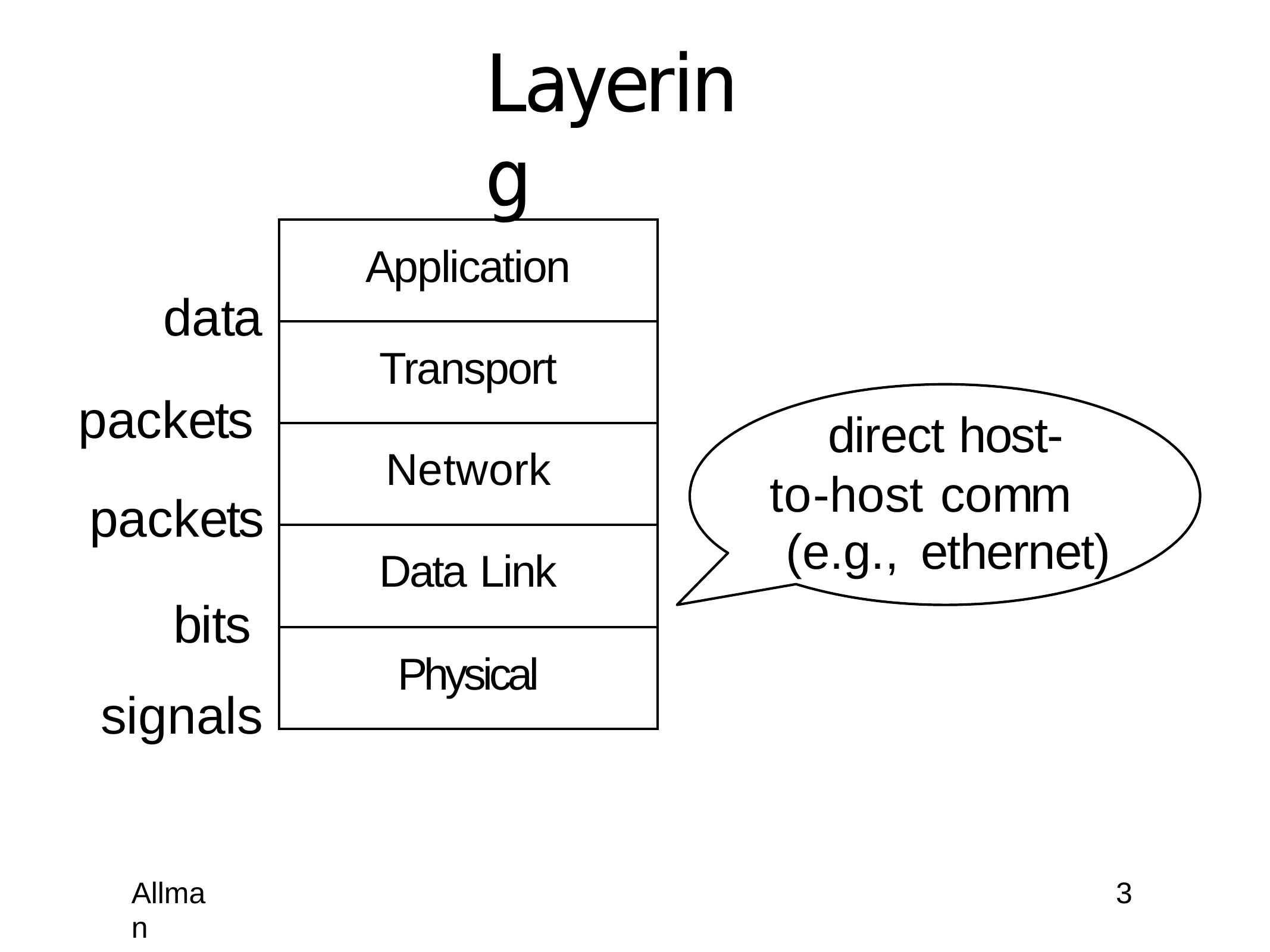

# Layering
| Application |
| --- |
| Transport |
| Network |
| Data Link |
| Physical |
data
packets  packets
bits  signals

direct host-
to-host comm	(e.g.,  ethernet)
Allman
3